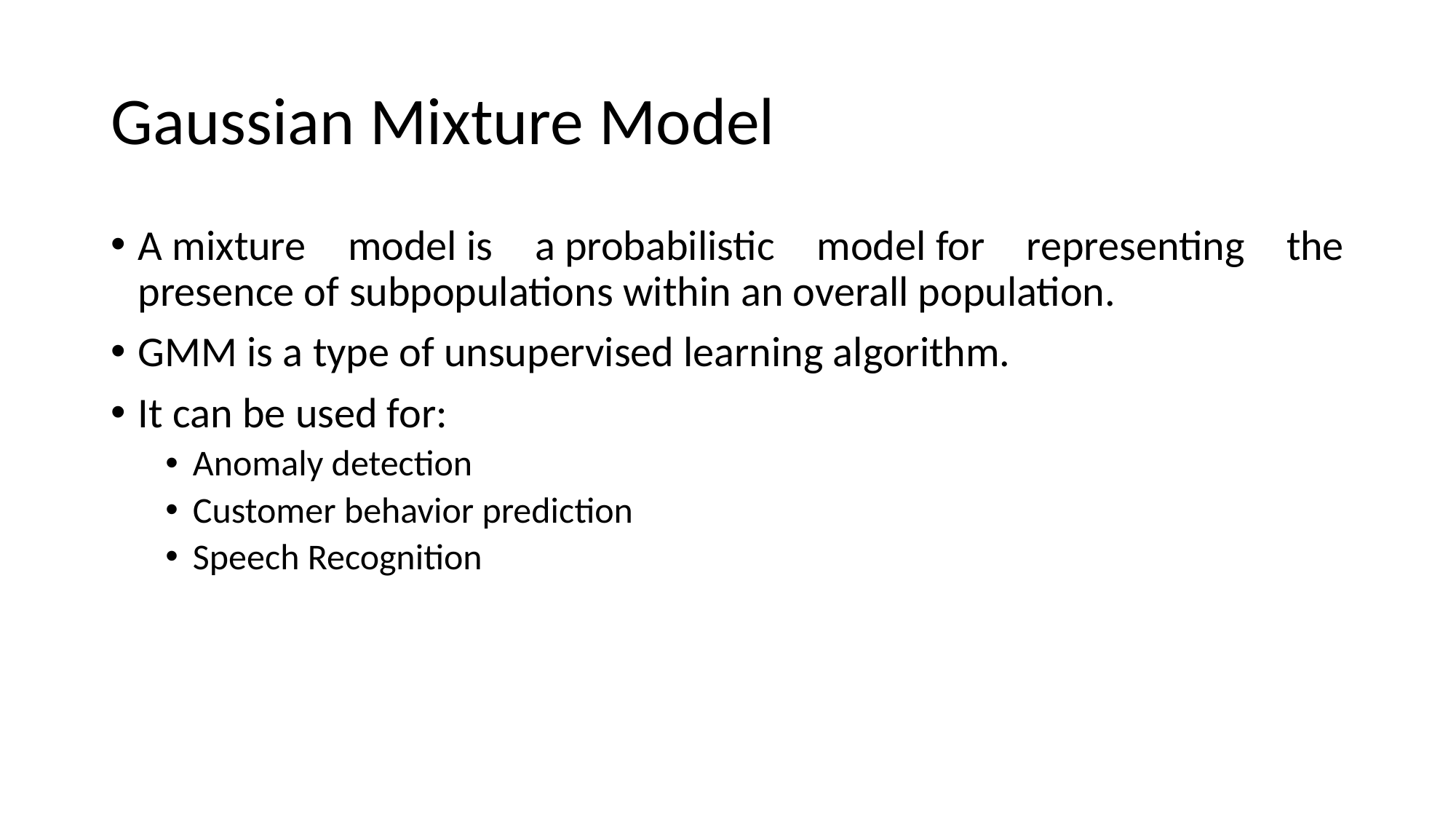

# Gaussian Mixture Model
A mixture model is a probabilistic model for representing the presence of subpopulations within an overall population.
GMM is a type of unsupervised learning algorithm.
It can be used for:
Anomaly detection
Customer behavior prediction
Speech Recognition